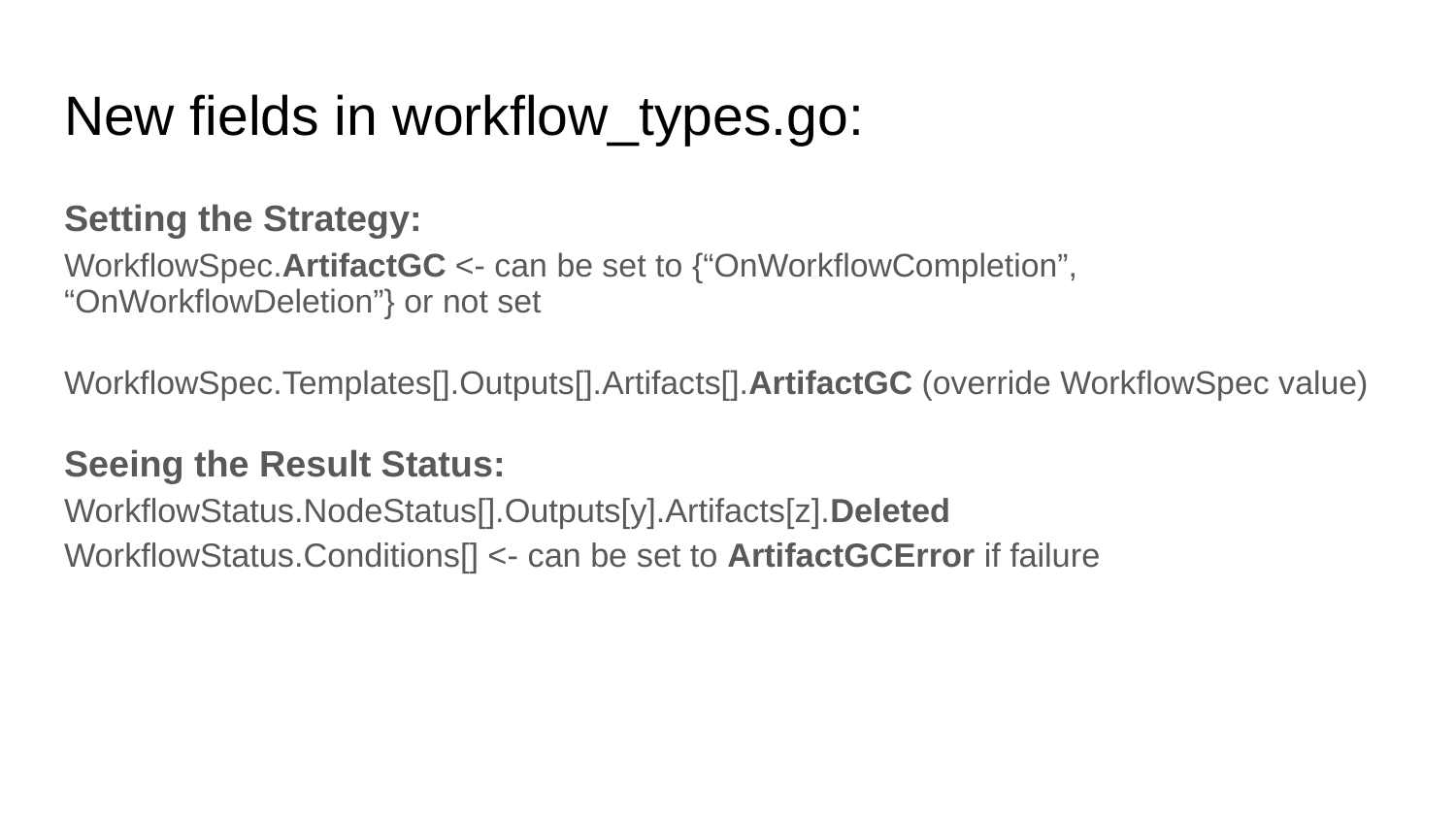

# New fields in workflow_types.go:
Setting the Strategy:
WorkflowSpec.ArtifactGC <- can be set to {“OnWorkflowCompletion”, “OnWorkflowDeletion”} or not set
WorkflowSpec.Templates[].Outputs[].Artifacts[].ArtifactGC (override WorkflowSpec value)

Seeing the Result Status:
WorkflowStatus.NodeStatus[].Outputs[y].Artifacts[z].Deleted
WorkflowStatus.Conditions[] <- can be set to ArtifactGCError if failure